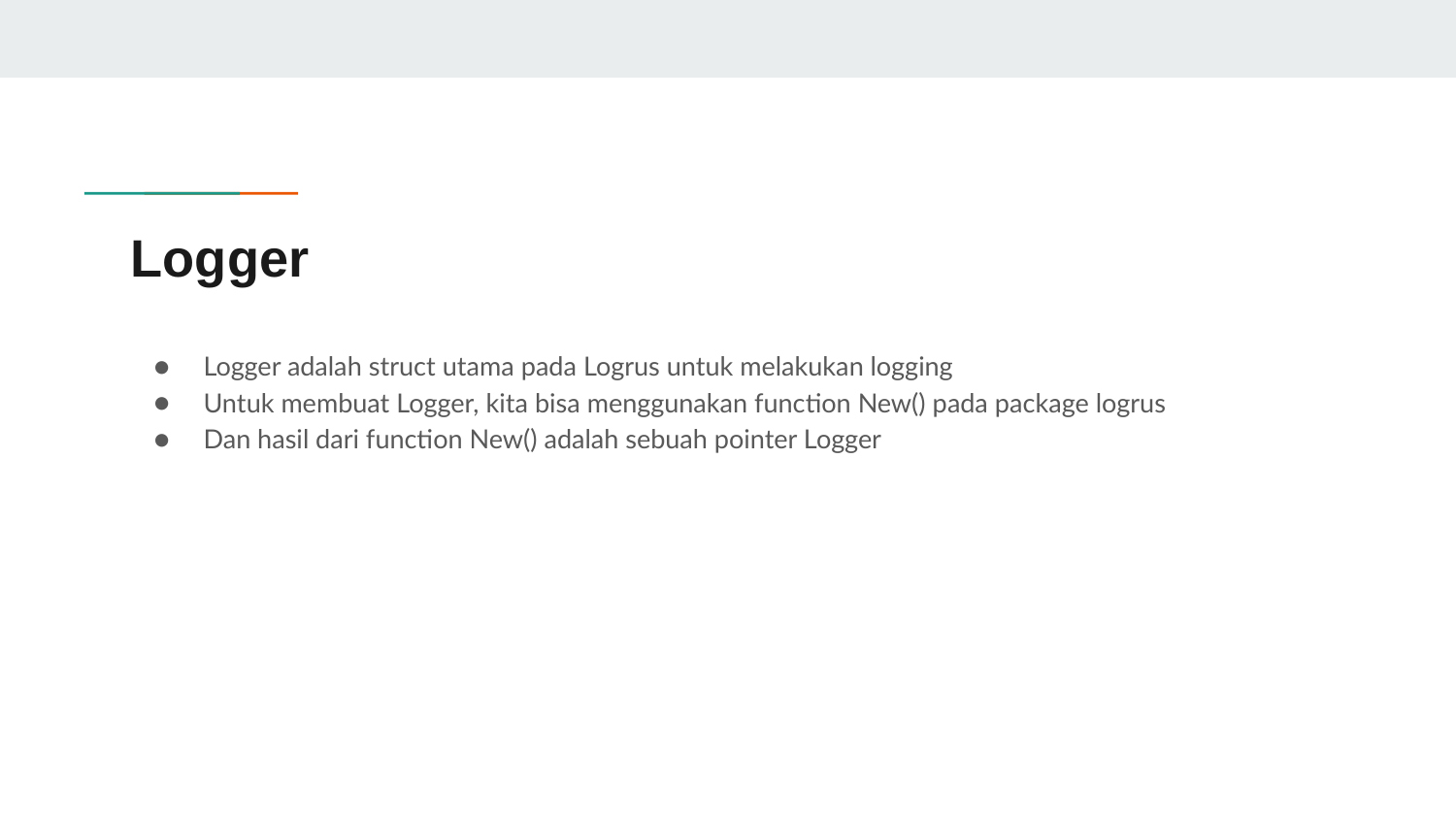

# Logger
Logger adalah struct utama pada Logrus untuk melakukan logging
Untuk membuat Logger, kita bisa menggunakan function New() pada package logrus
Dan hasil dari function New() adalah sebuah pointer Logger